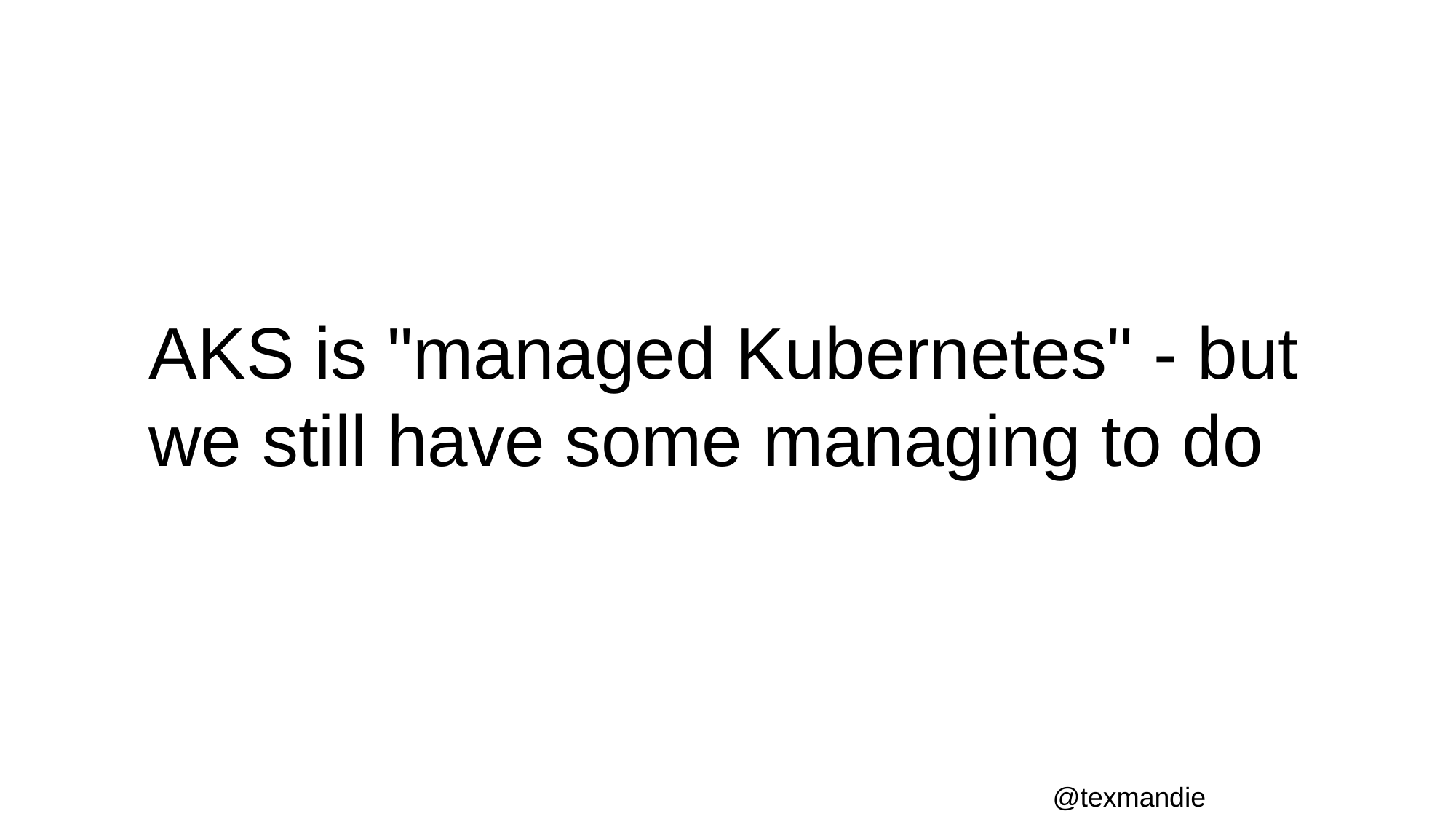

AKS is "managed Kubernetes" - but we still have some managing to do
@texmandie